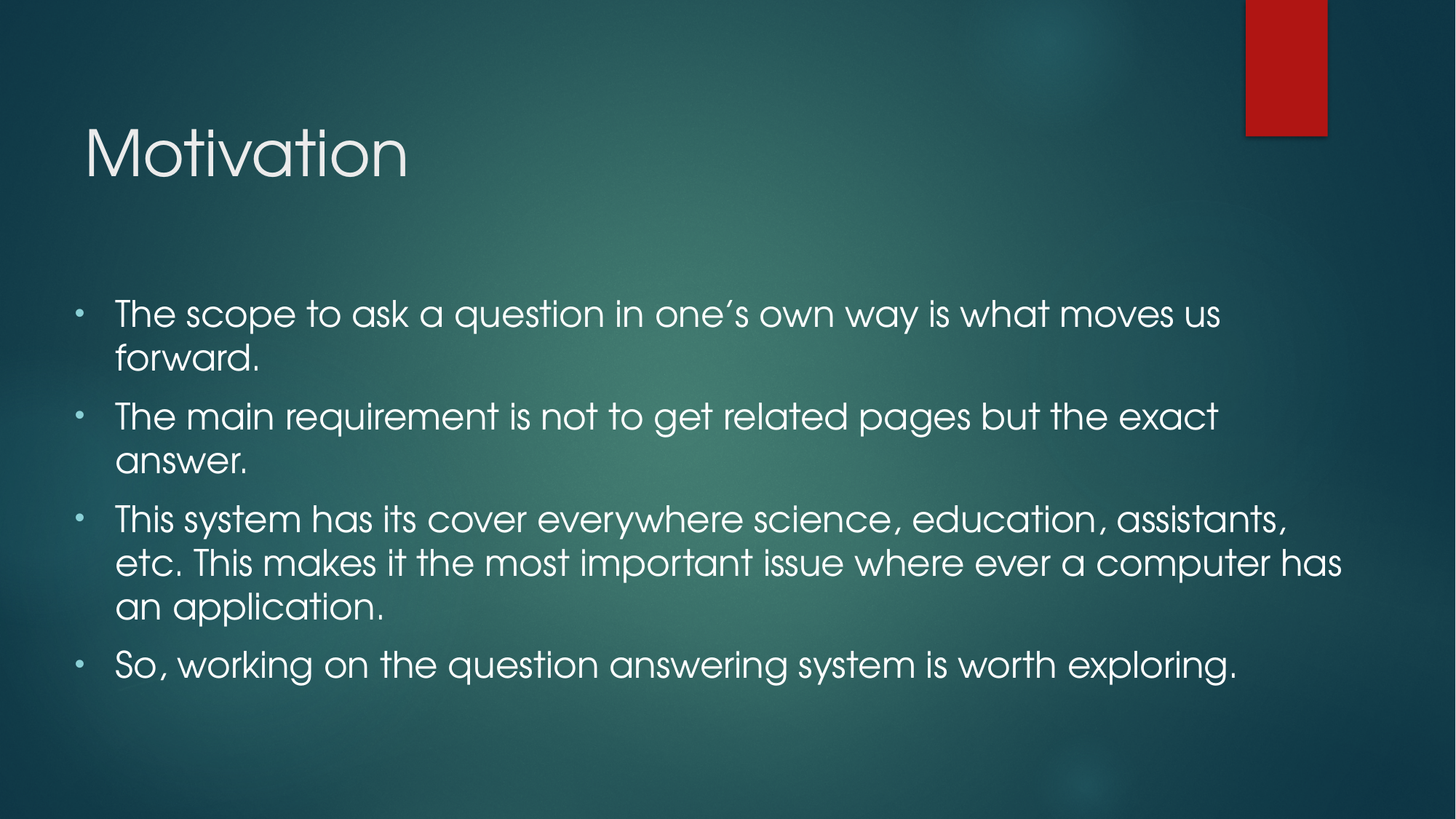

# Motivation
The scope to ask a question in one’s own way is what moves us forward.
The main requirement is not to get related pages but the exact answer.
This system has its cover everywhere science, education, assistants, etc. This makes it the most important issue where ever a computer has an application.
So, working on the question answering system is worth exploring.